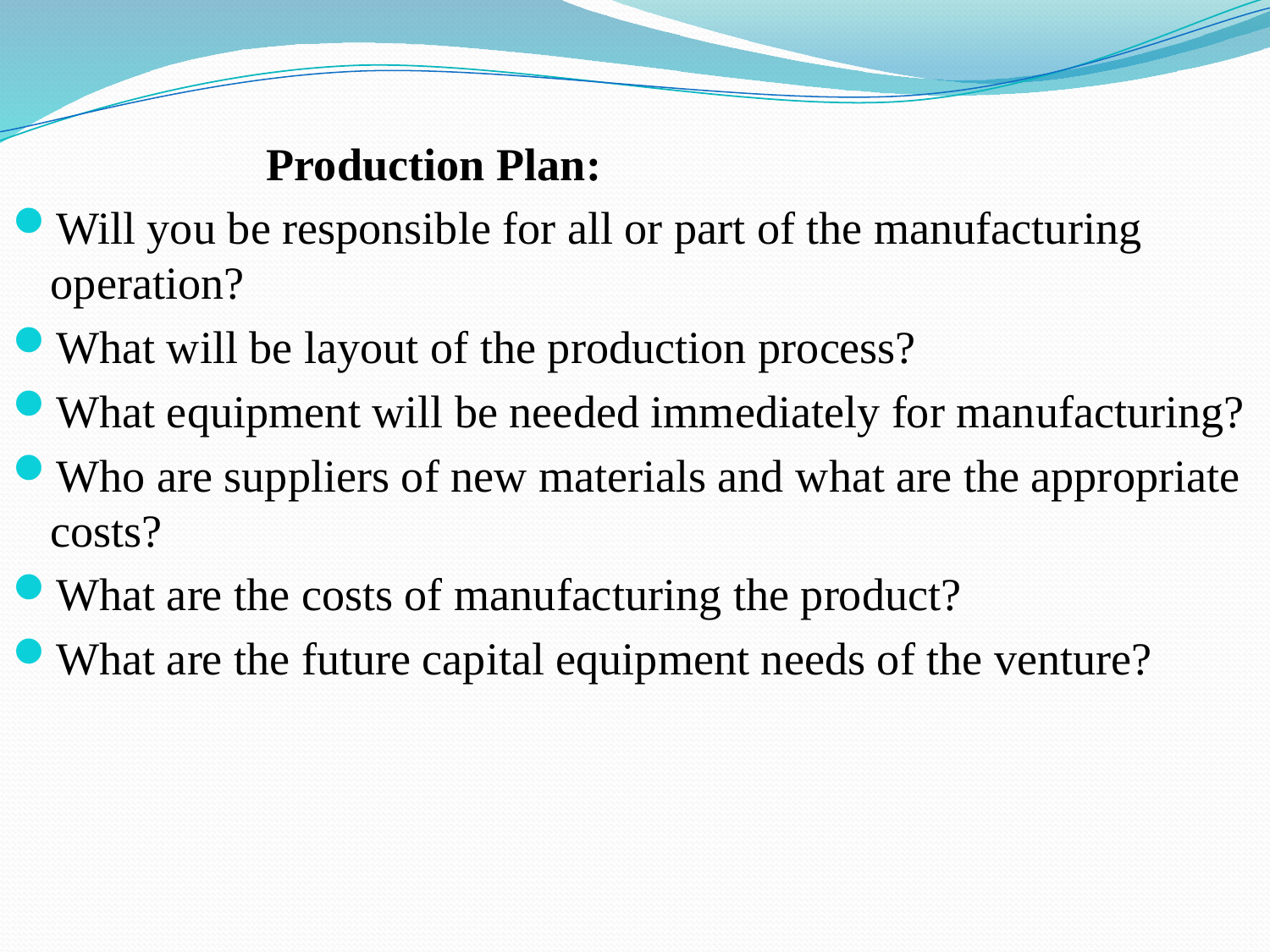

Production Plan:
Will you be responsible for all or part of the manufacturing operation?
What will be layout of the production process?
What equipment will be needed immediately for manufacturing?
Who are suppliers of new materials and what are the appropriate costs?
What are the costs of manufacturing the product?
What are the future capital equipment needs of the venture?